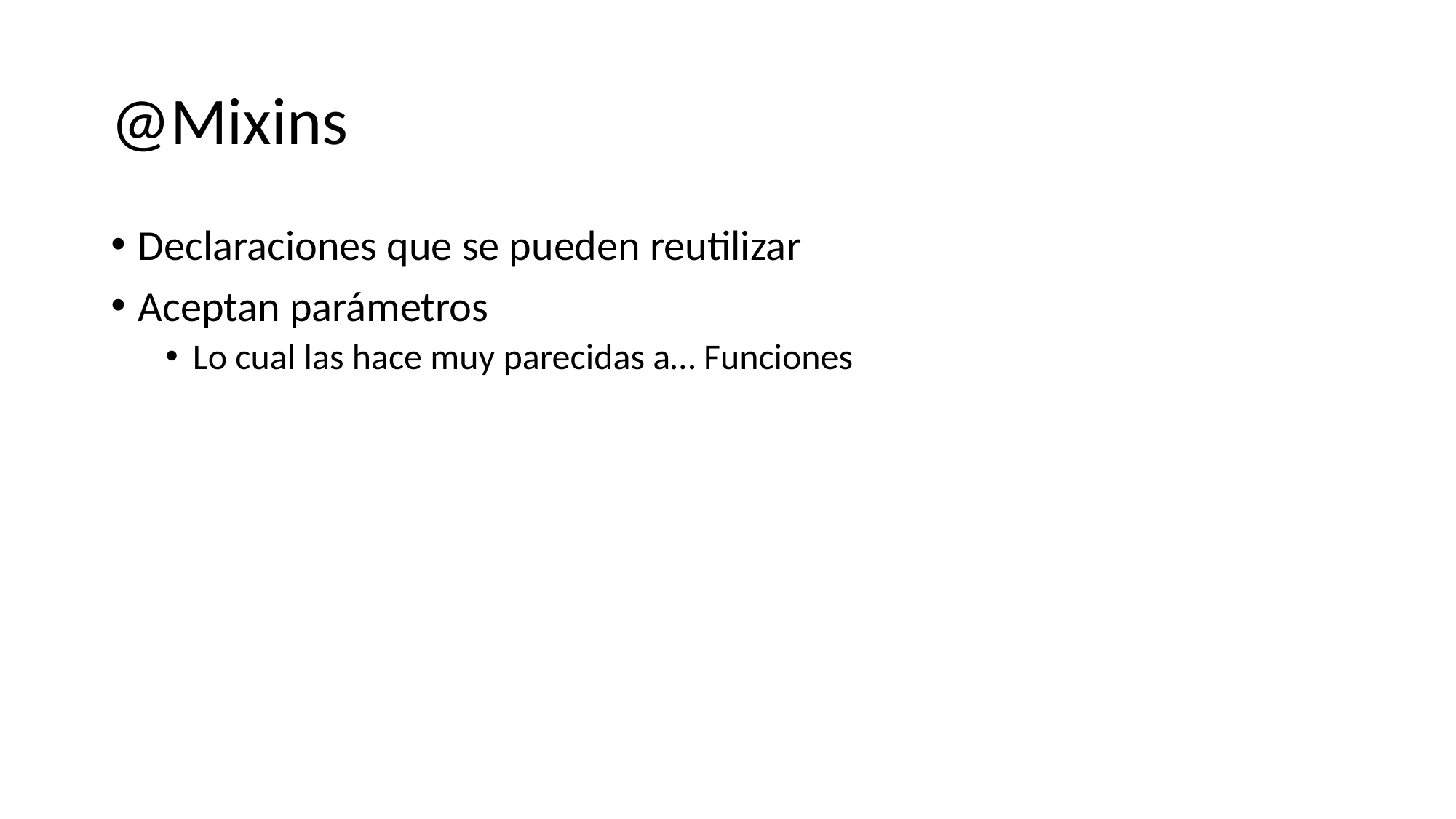

# @Mixins
Declaraciones que se pueden reutilizar
Aceptan parámetros
Lo cual las hace muy parecidas a… Funciones